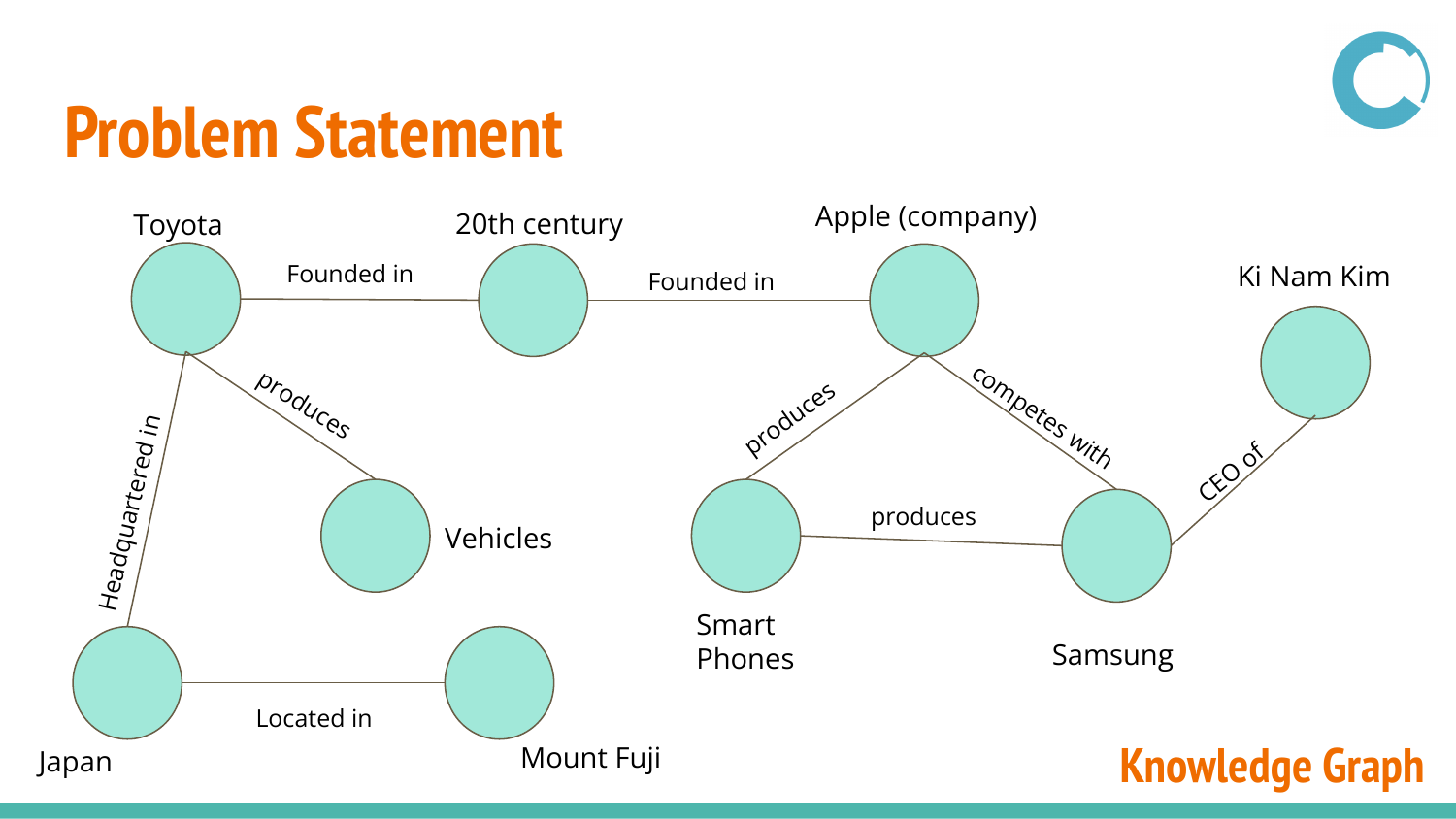

# Problem Statement
Apple (company)
20th century
Toyota

Ki Nam Kim
Founded in

Founded in

produces
competes with
produces
CEO of
Headquartered in

produces

Vehicles
Smart Phones
Samsung

Located in
Mount Fuji
Japan
Knowledge Graph